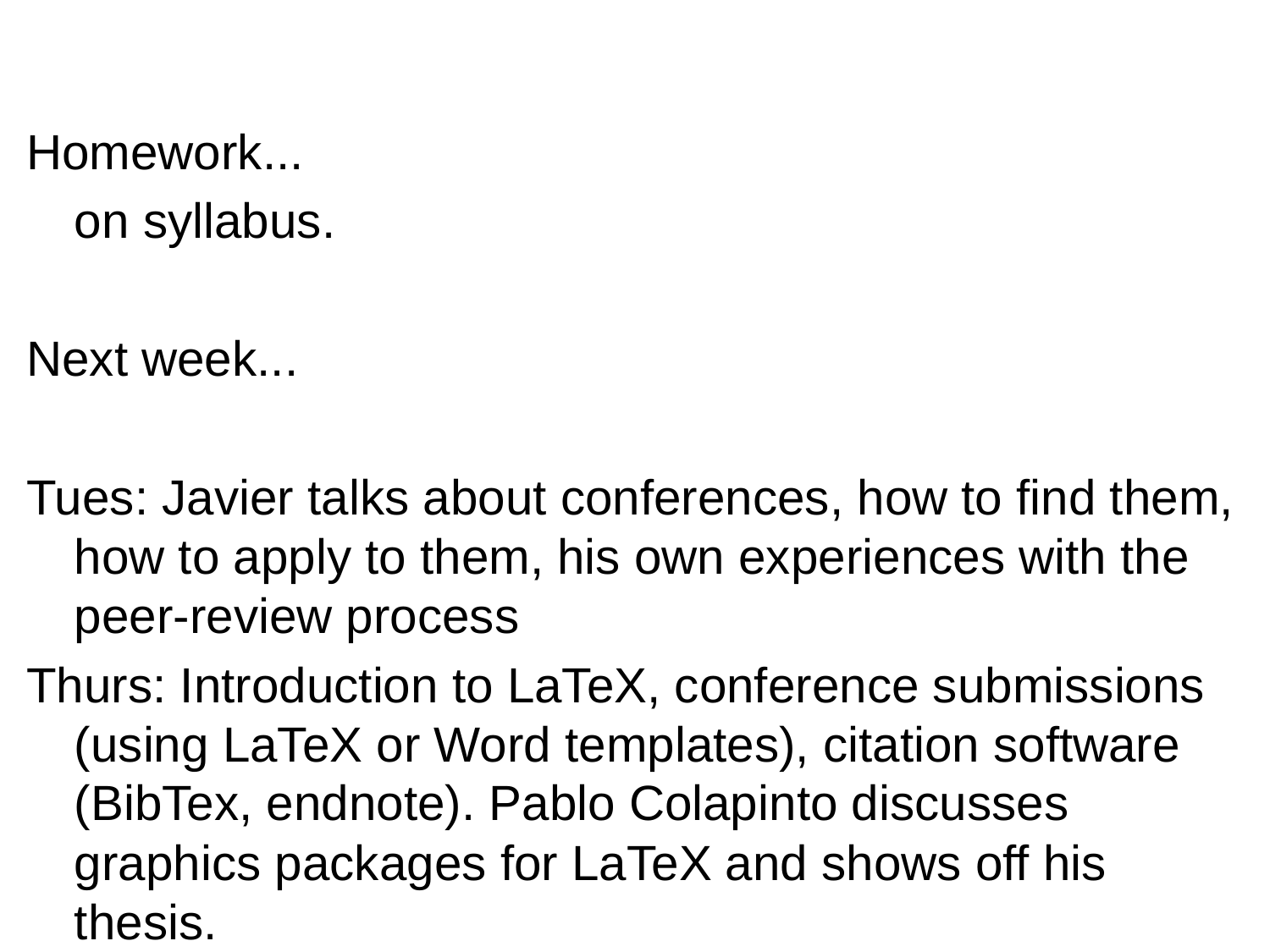

#
Homework...
	on syllabus.

Next week...

Tues: Javier talks about conferences, how to find them, how to apply to them, his own experiences with the peer-review process
Thurs: Introduction to LaTeX, conference submissions (using LaTeX or Word templates), citation software (BibTex, endnote). Pablo Colapinto discusses graphics packages for LaTeX and shows off his thesis.